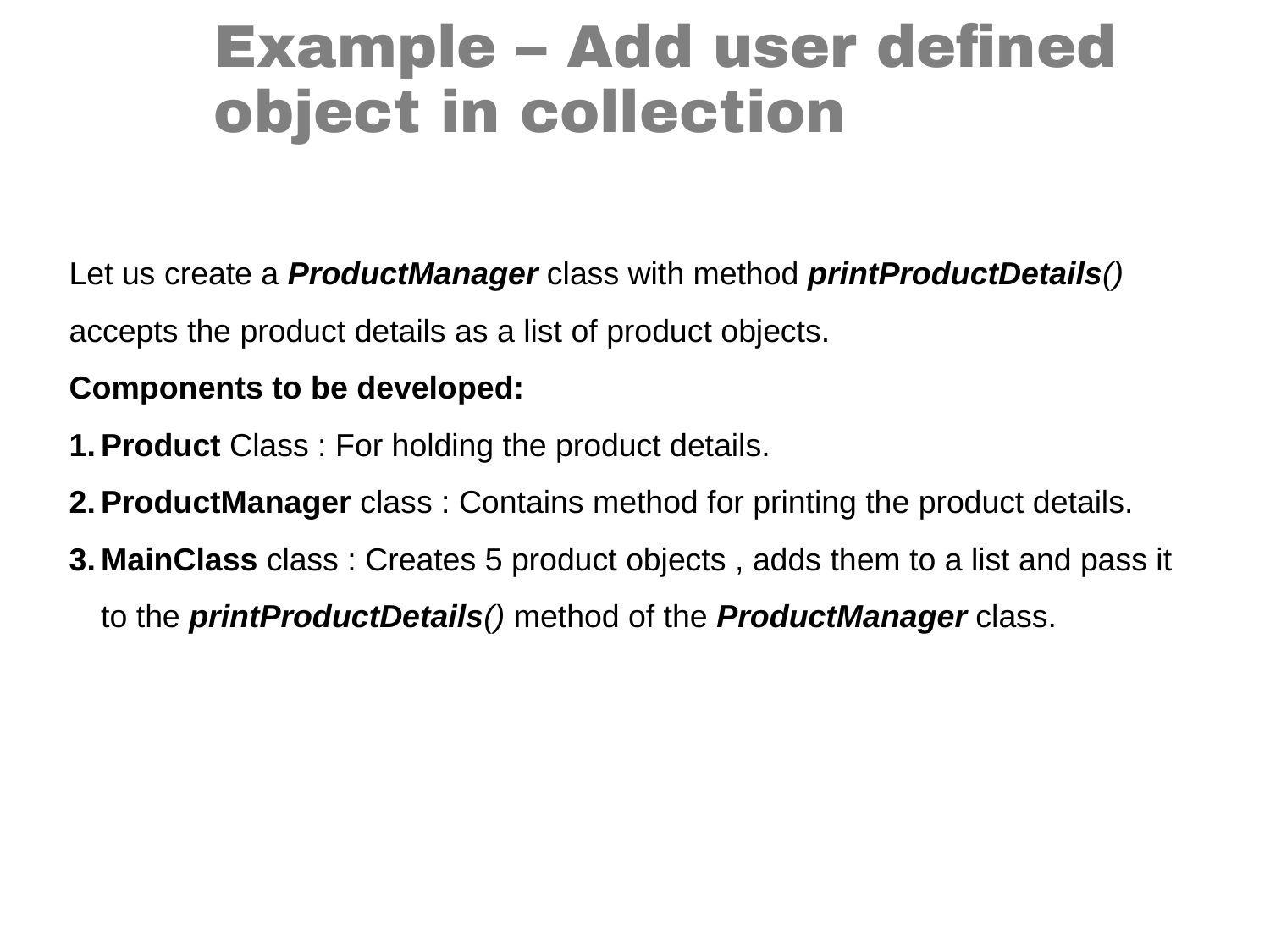

# Example – Add user defined object in collection
Let us create a ProductManager class with method printProductDetails() accepts the product details as a list of product objects.
Components to be developed:
Product Class : For holding the product details.
ProductManager class : Contains method for printing the product details.
MainClass class : Creates 5 product objects , adds them to a list and pass it to the printProductDetails() method of the ProductManager class.